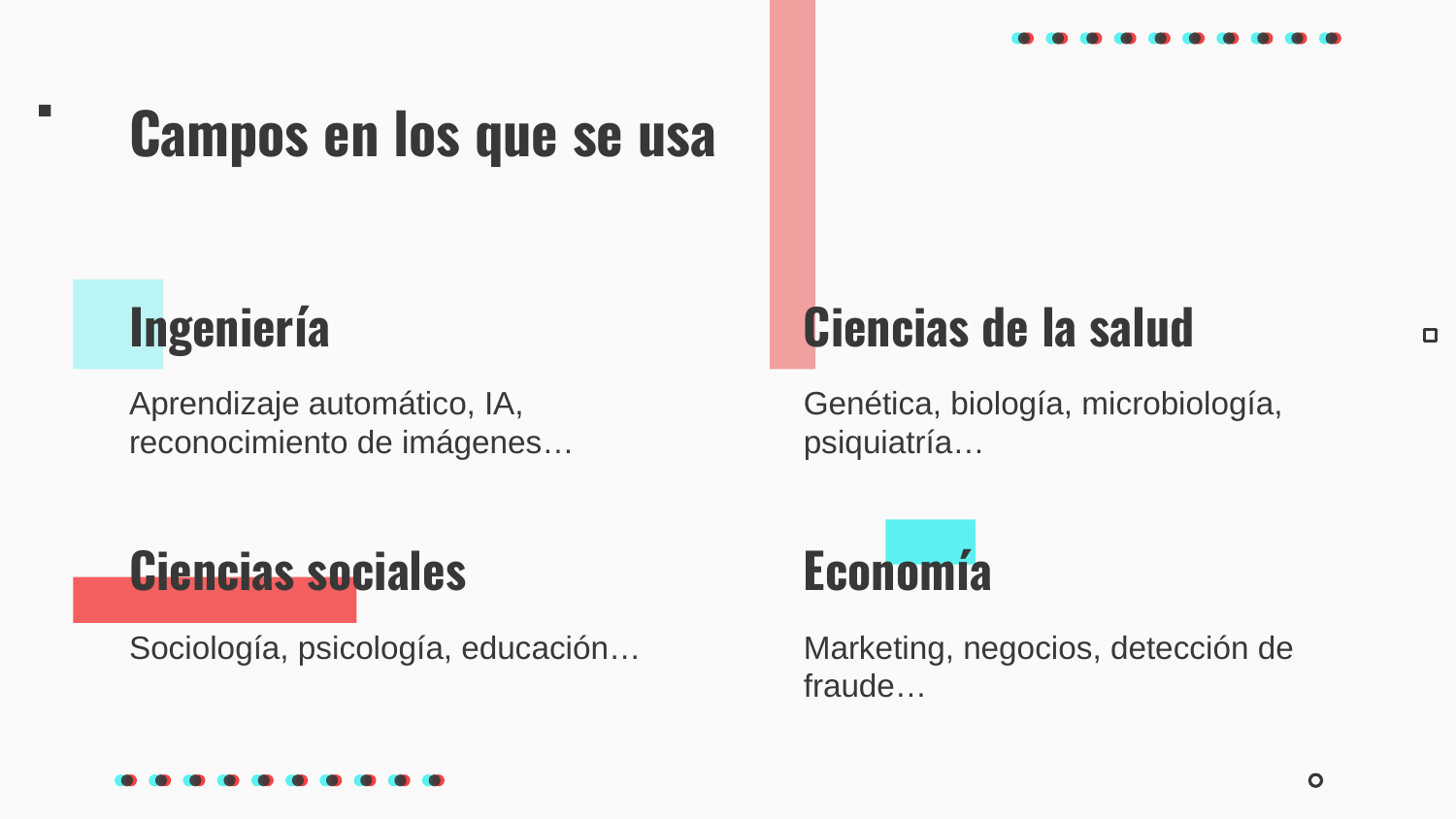

Campos en los que se usa
Ingeniería
# Ciencias de la salud

Aprendizaje automático, IA, reconocimiento de imágenes…
Genética, biología, microbiología, psiquiatría…

Ciencias sociales
Economía

Sociología, psicología, educación…
Marketing, negocios, detección de fraude…